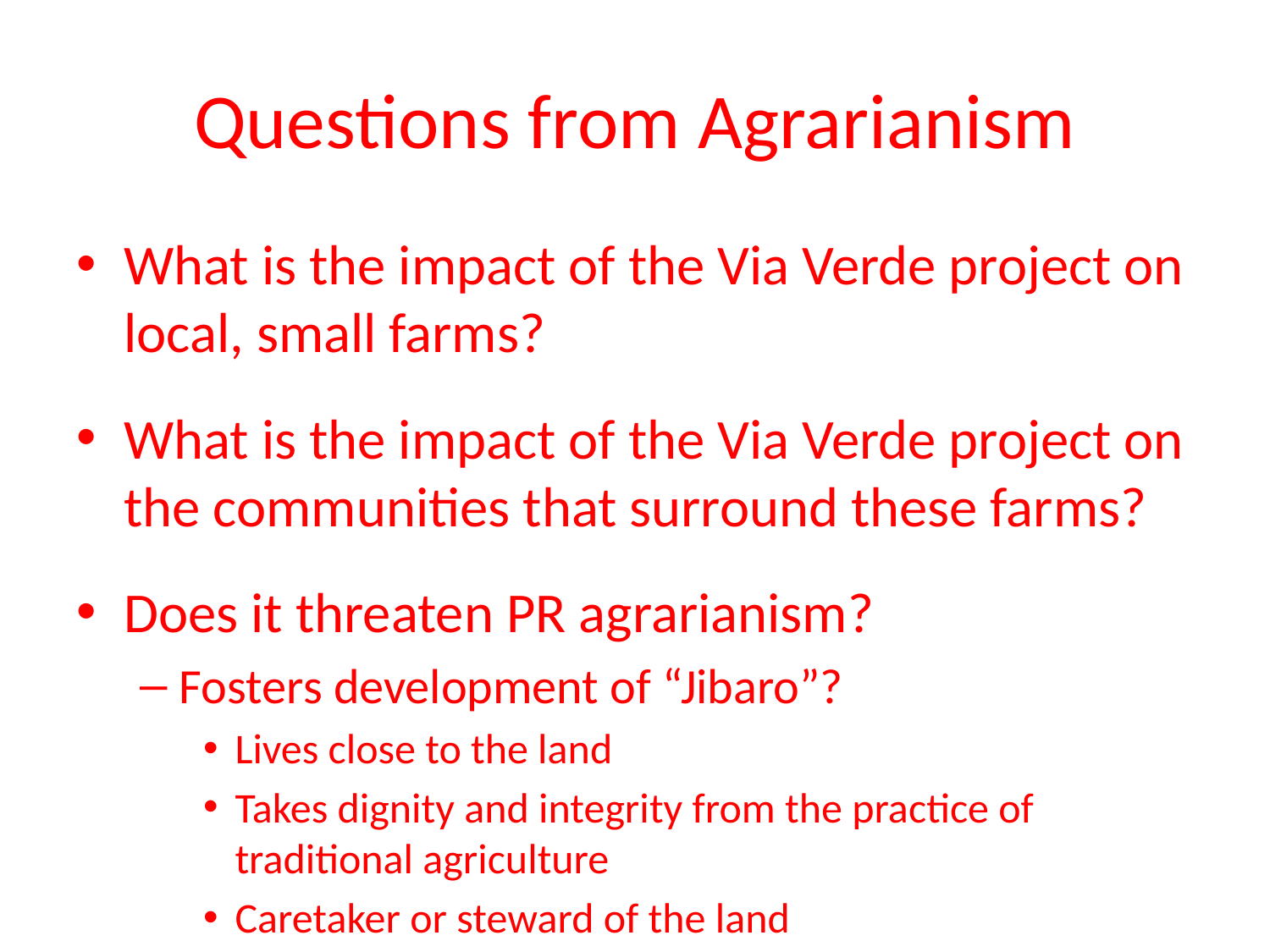

# Questions from Agrarianism
What is the impact of the Via Verde project on local, small farms?

What is the impact of the Via Verde project on the communities that surround these farms?

Does it threaten PR agrarianism?
Fosters development of “Jibaro”?
Lives close to the land
Takes dignity and integrity from the practice of traditional agriculture
Caretaker or steward of the land